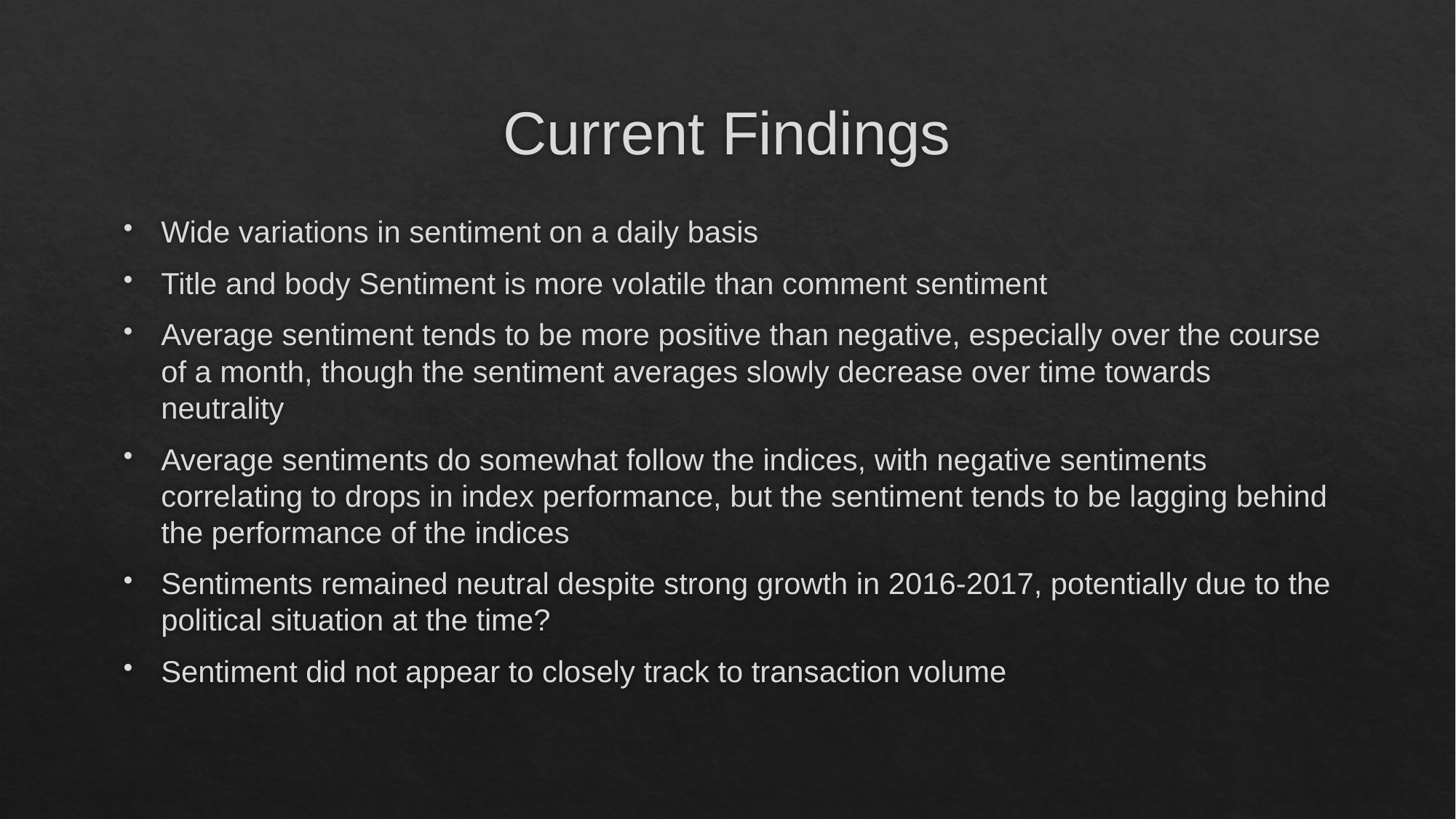

# Current Findings
Wide variations in sentiment on a daily basis
Title and body Sentiment is more volatile than comment sentiment
Average sentiment tends to be more positive than negative, especially over the course of a month, though the sentiment averages slowly decrease over time towards neutrality
Average sentiments do somewhat follow the indices, with negative sentiments correlating to drops in index performance, but the sentiment tends to be lagging behind the performance of the indices
Sentiments remained neutral despite strong growth in 2016-2017, potentially due to the political situation at the time?
Sentiment did not appear to closely track to transaction volume